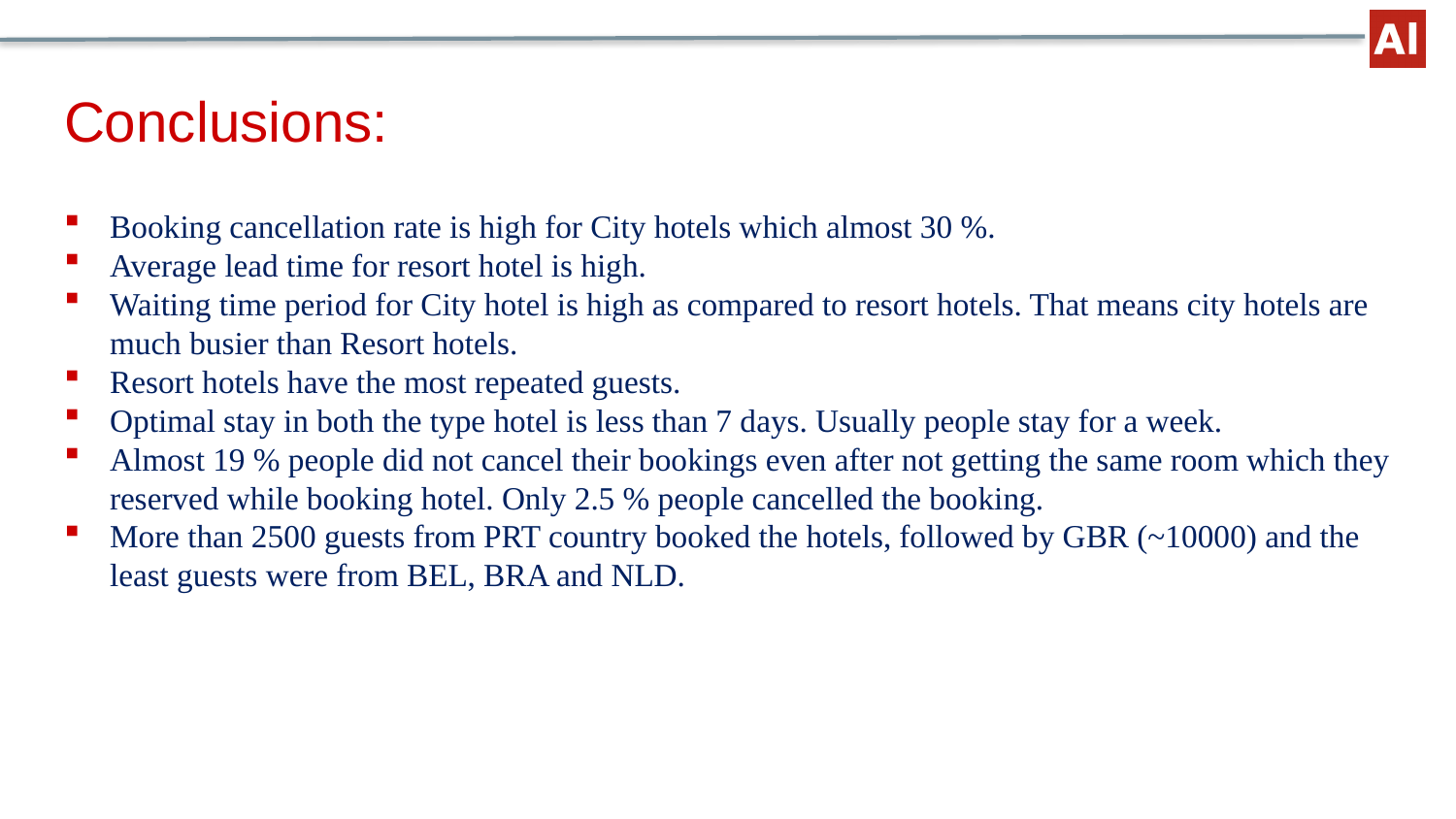

# Conclusions:
Booking cancellation rate is high for City hotels which almost 30 %.
Average lead time for resort hotel is high.
Waiting time period for City hotel is high as compared to resort hotels. That means city hotels are much busier than Resort hotels.
Resort hotels have the most repeated guests.
Optimal stay in both the type hotel is less than 7 days. Usually people stay for a week.
Almost 19 % people did not cancel their bookings even after not getting the same room which they reserved while booking hotel. Only 2.5 % people cancelled the booking.
More than 2500 guests from PRT country booked the hotels, followed by GBR (~10000) and the least guests were from BEL, BRA and NLD.